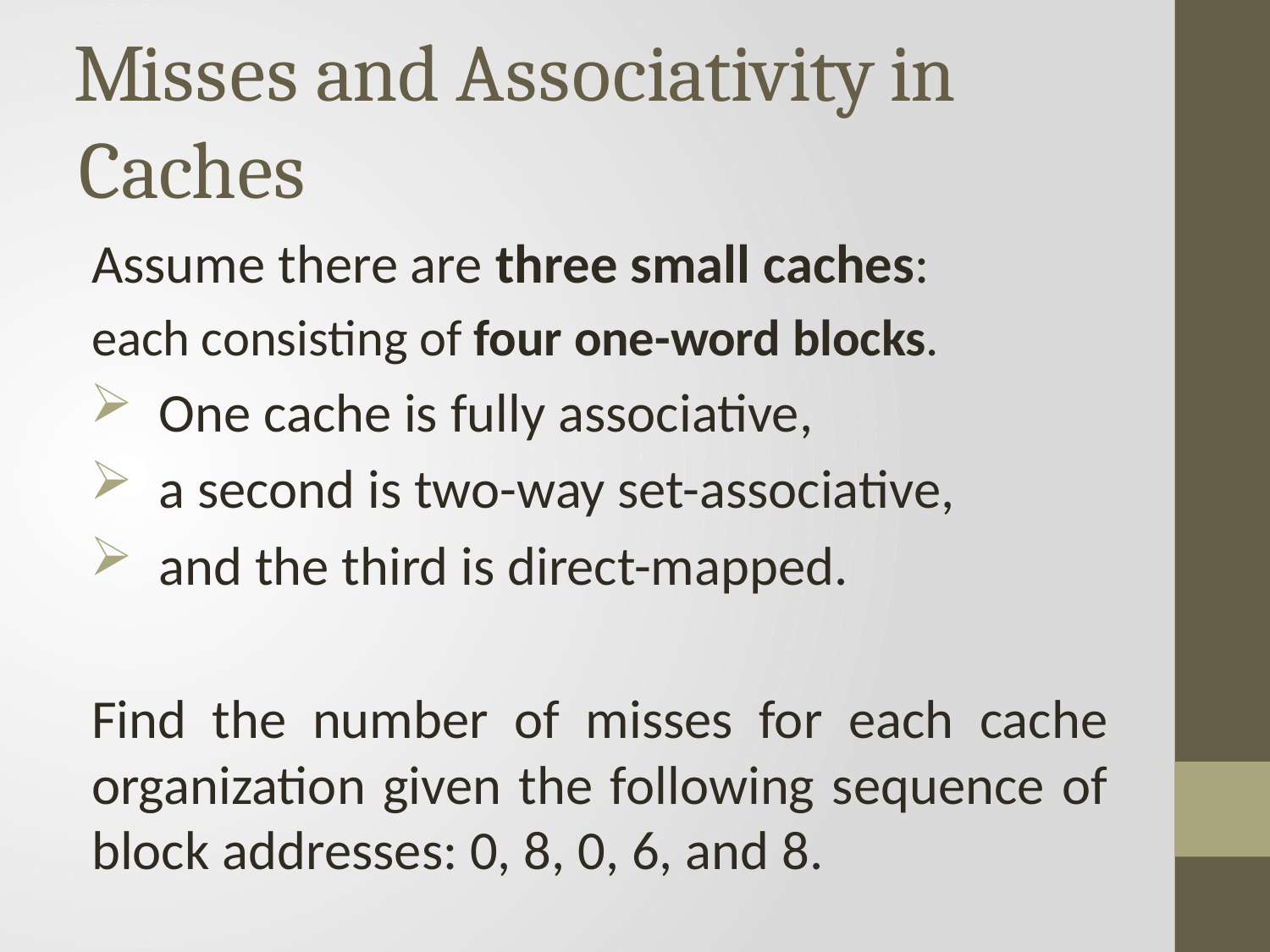

# Misses and Associativity in Caches
Assume there are three small caches:
each consisting of four one-word blocks.
  One cache is fully associative,
  a second is two-way set-associative,
  and the third is direct-mapped.

Find the number of misses for each cache organization given the following sequence of block addresses: 0, 8, 0, 6, and 8.